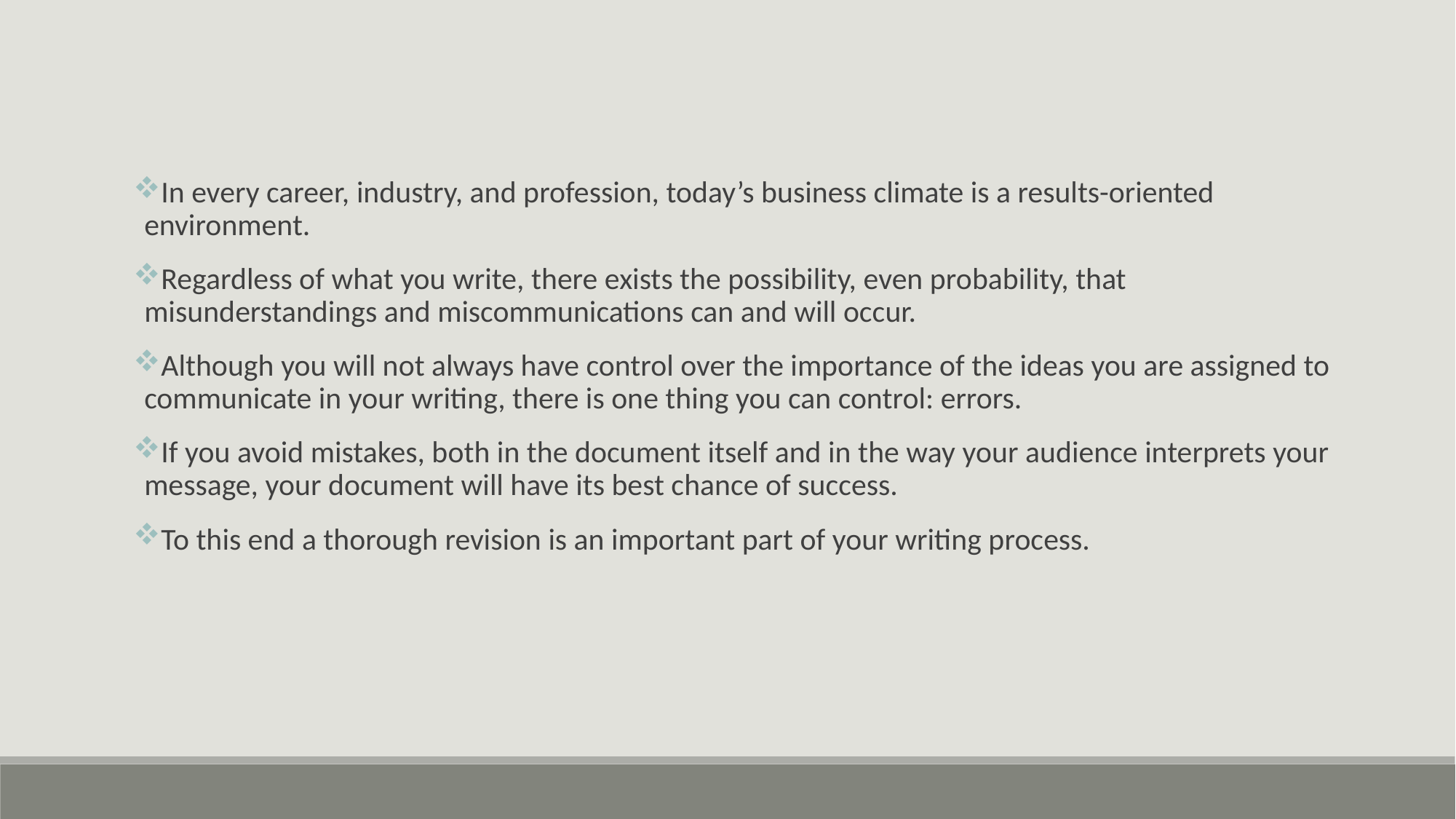

In every career, industry, and profession, today’s business climate is a results-oriented environment.
Regardless of what you write, there exists the possibility, even probability, that misunderstandings and miscommunications can and will occur.
Although you will not always have control over the importance of the ideas you are assigned to communicate in your writing, there is one thing you can control: errors.
If you avoid mistakes, both in the document itself and in the way your audience interprets your message, your document will have its best chance of success.
To this end a thorough revision is an important part of your writing process.